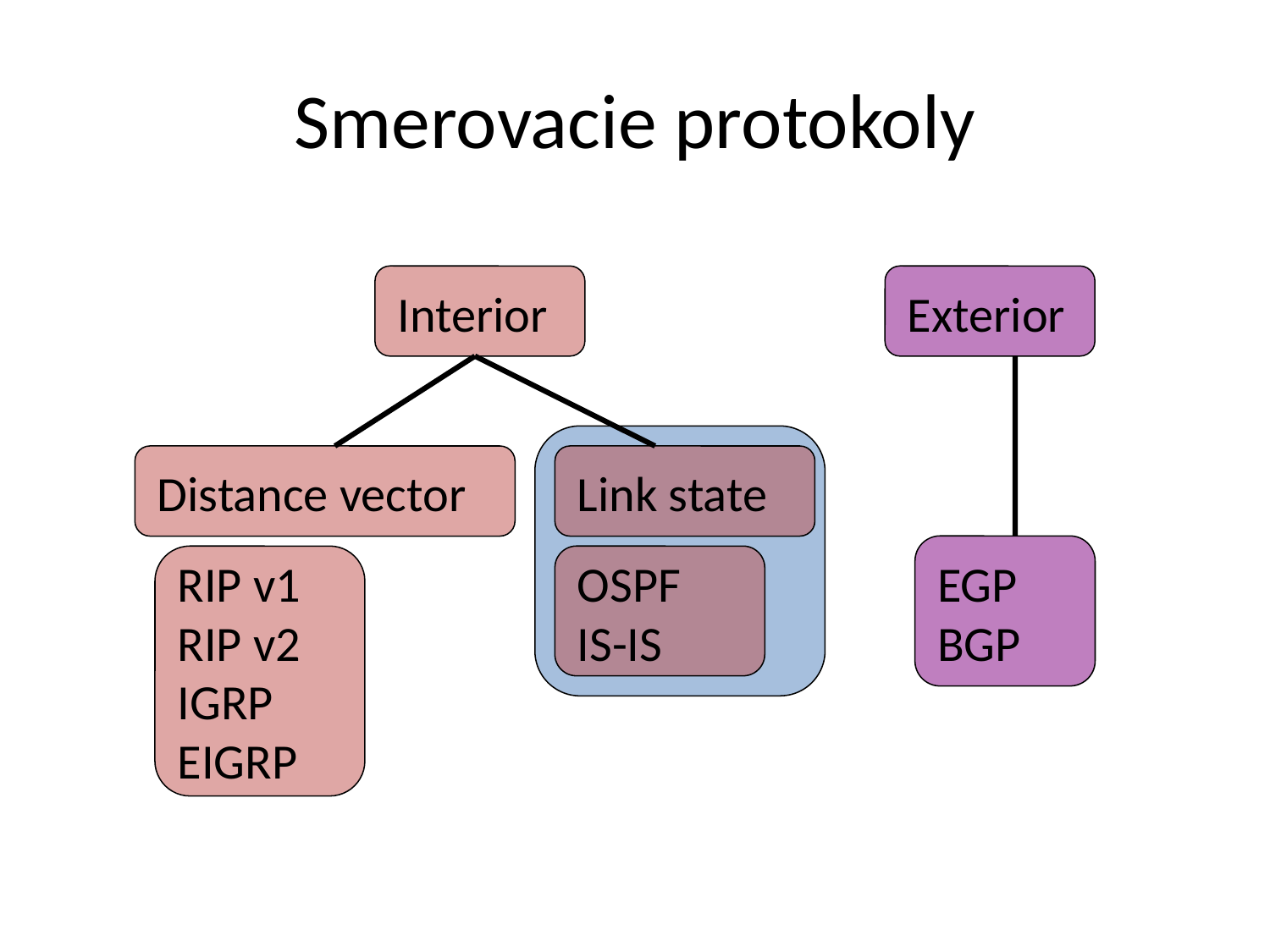

# Smerovacie protokoly

Interior
Exterior

Distance vector
Link state

RIP v1
RIP v2
IGRP
EIGRP

OSPF
IS-IS
EGP
BGP